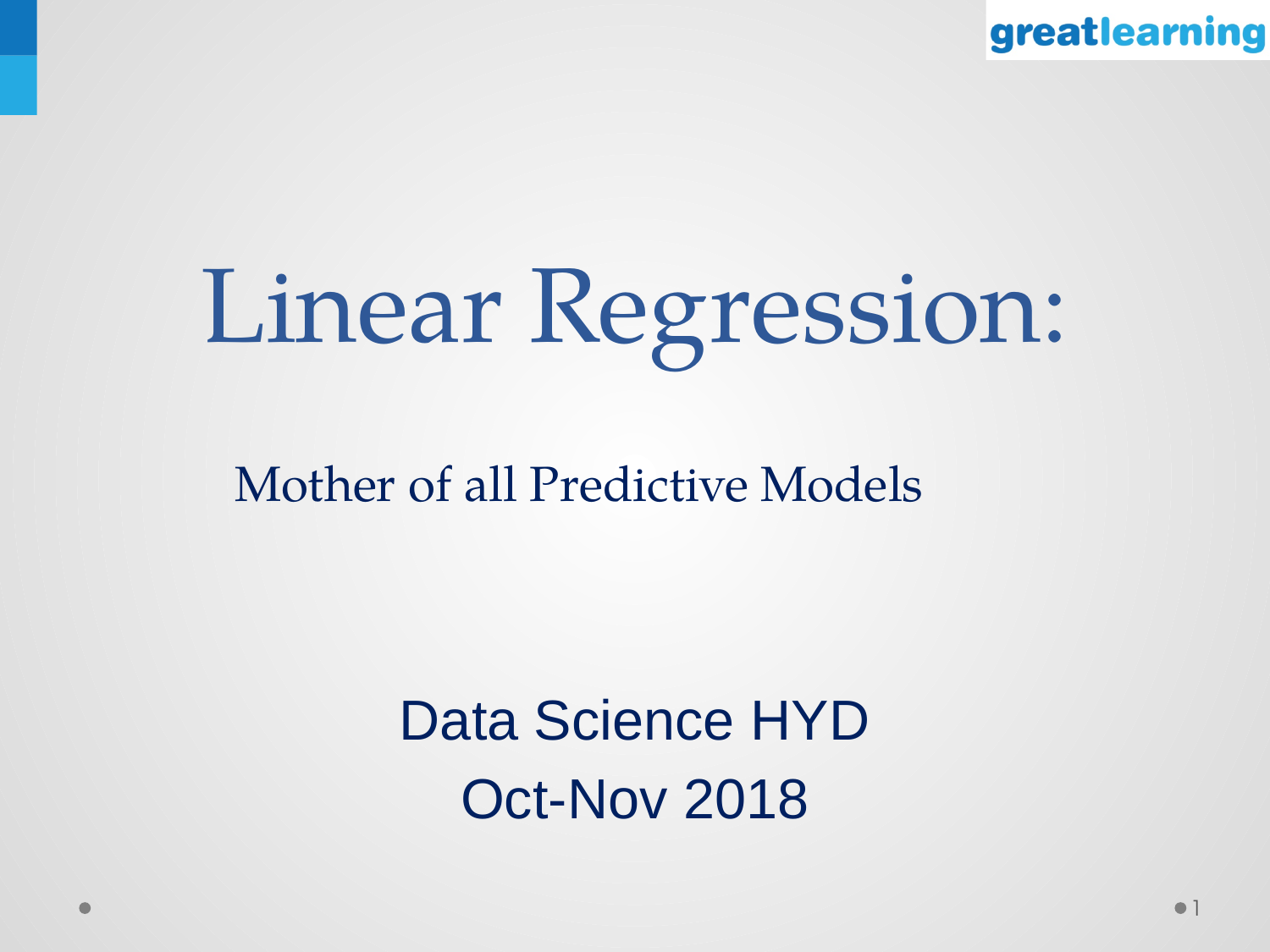

# Linear Regression:
Mother of all Predictive Models
Data Science HYD
Oct-Nov 2018
1